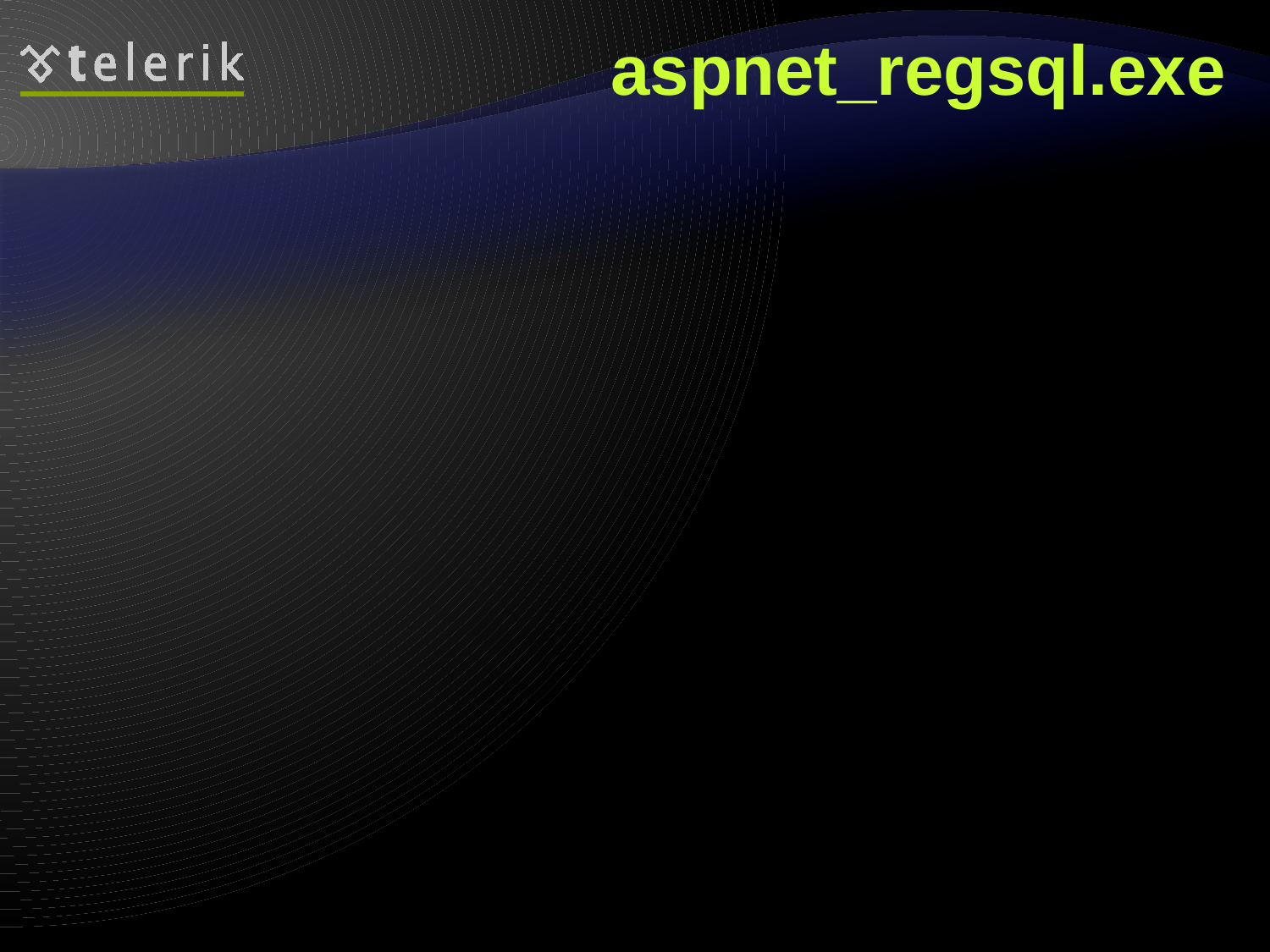

# aspnet_regsql.exe
The ASP.NET SQL Server Registration tool is used to create a Microsoft SQL Server database for use by the SQL Server providers in ASP.NET
The aspnet_regsql.exe utility that is installed with ASP.NET 2.0 is in:
C:\WINDOWS\Microsoft.NET\Framework\
v2.0.50727\aspnet_regsql.exe